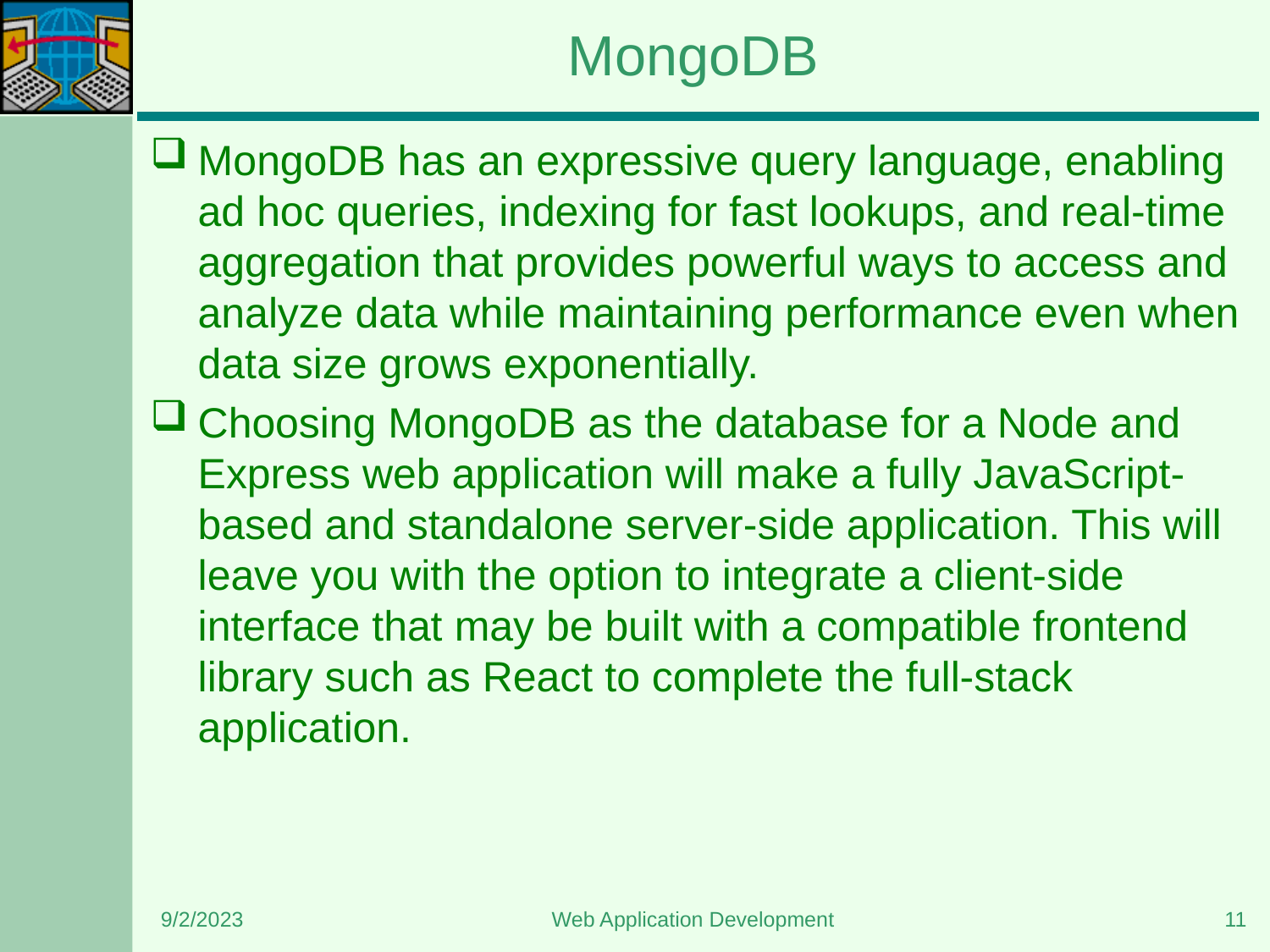

# MongoDB
MongoDB has an expressive query language, enabling ad hoc queries, indexing for fast lookups, and real-time aggregation that provides powerful ways to access and analyze data while maintaining performance even when data size grows exponentially.
Choosing MongoDB as the database for a Node and Express web application will make a fully JavaScript-based and standalone server-side application. This will leave you with the option to integrate a client-side interface that may be built with a compatible frontend library such as React to complete the full-stack application.

9/2/2023
Web Application Development
11